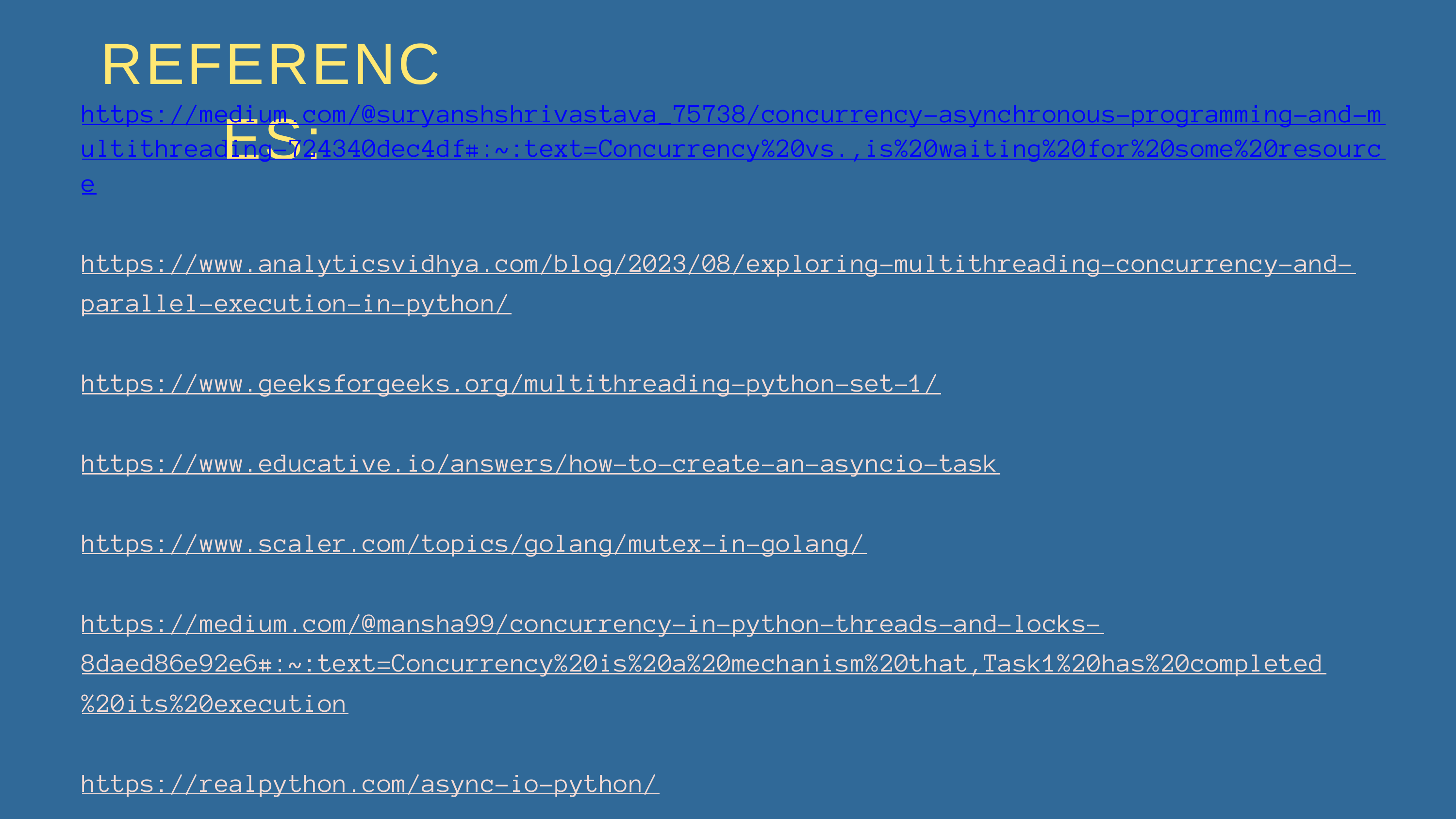

REFERENCES:
https://medium.com/@suryanshshrivastava_75738/concurrency-asynchronous-programming-and-multithreading-724340dec4df#:~:text=Concurrency%20vs.,is%20waiting%20for%20some%20resource

https://www.analyticsvidhya.com/blog/2023/08/exploring-multithreading-concurrency-and-parallel-execution-in-python/

https://www.geeksforgeeks.org/multithreading-python-set-1/

https://www.educative.io/answers/how-to-create-an-asyncio-task

https://www.scaler.com/topics/golang/mutex-in-golang/

https://medium.com/@mansha99/concurrency-in-python-threads-and-locks-8daed86e92e6#:~:text=Concurrency%20is%20a%20mechanism%20that,Task1%20has%20completed%20its%20execution

https://realpython.com/async-io-python/